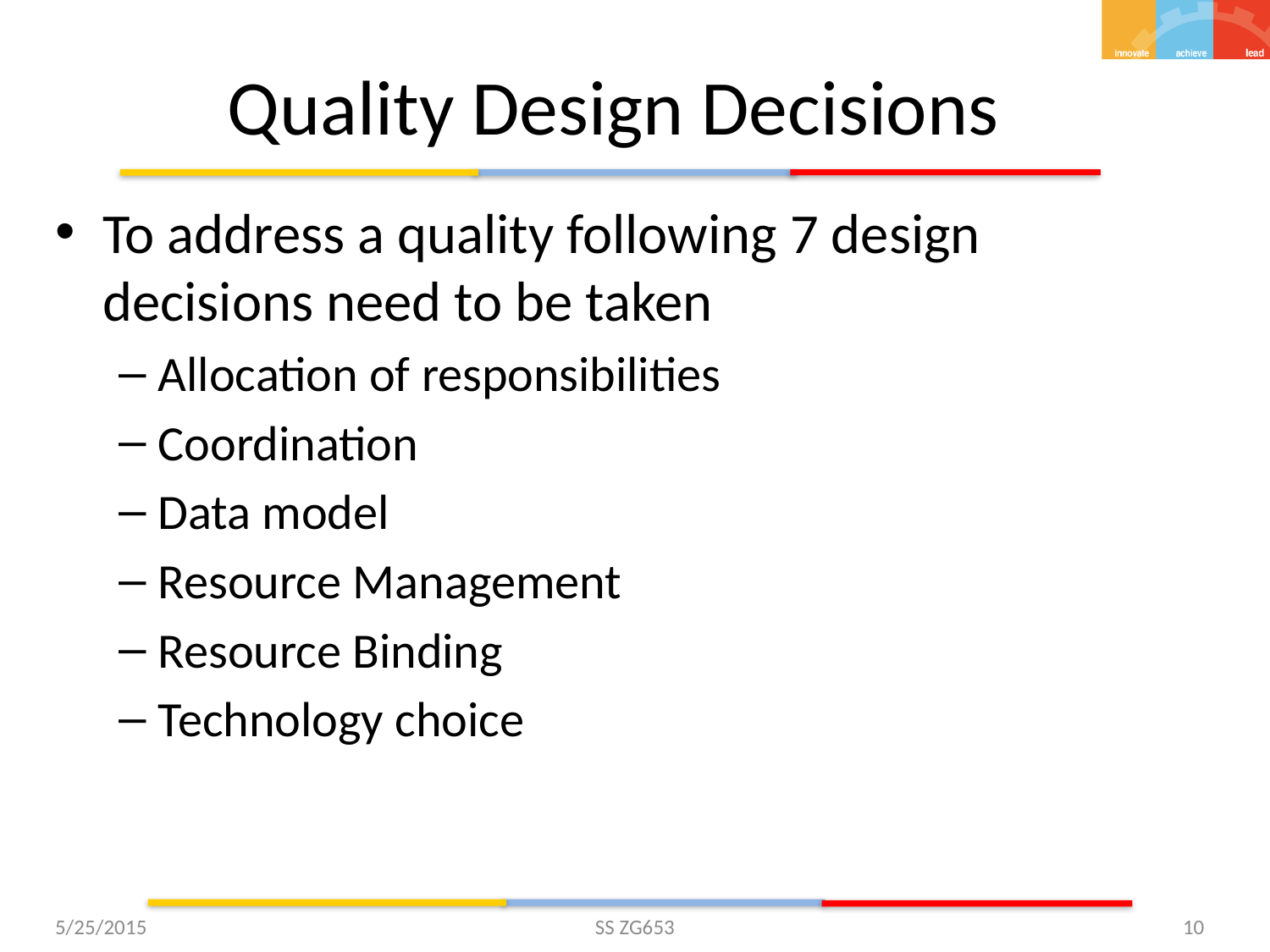

# Quality Design Decisions
To address a quality following 7 design decisions need to be taken
Allocation of responsibilities
Coordination
Data model
Resource Management
Resource Binding
Technology choice
5/25/2015
SS ZG653
10